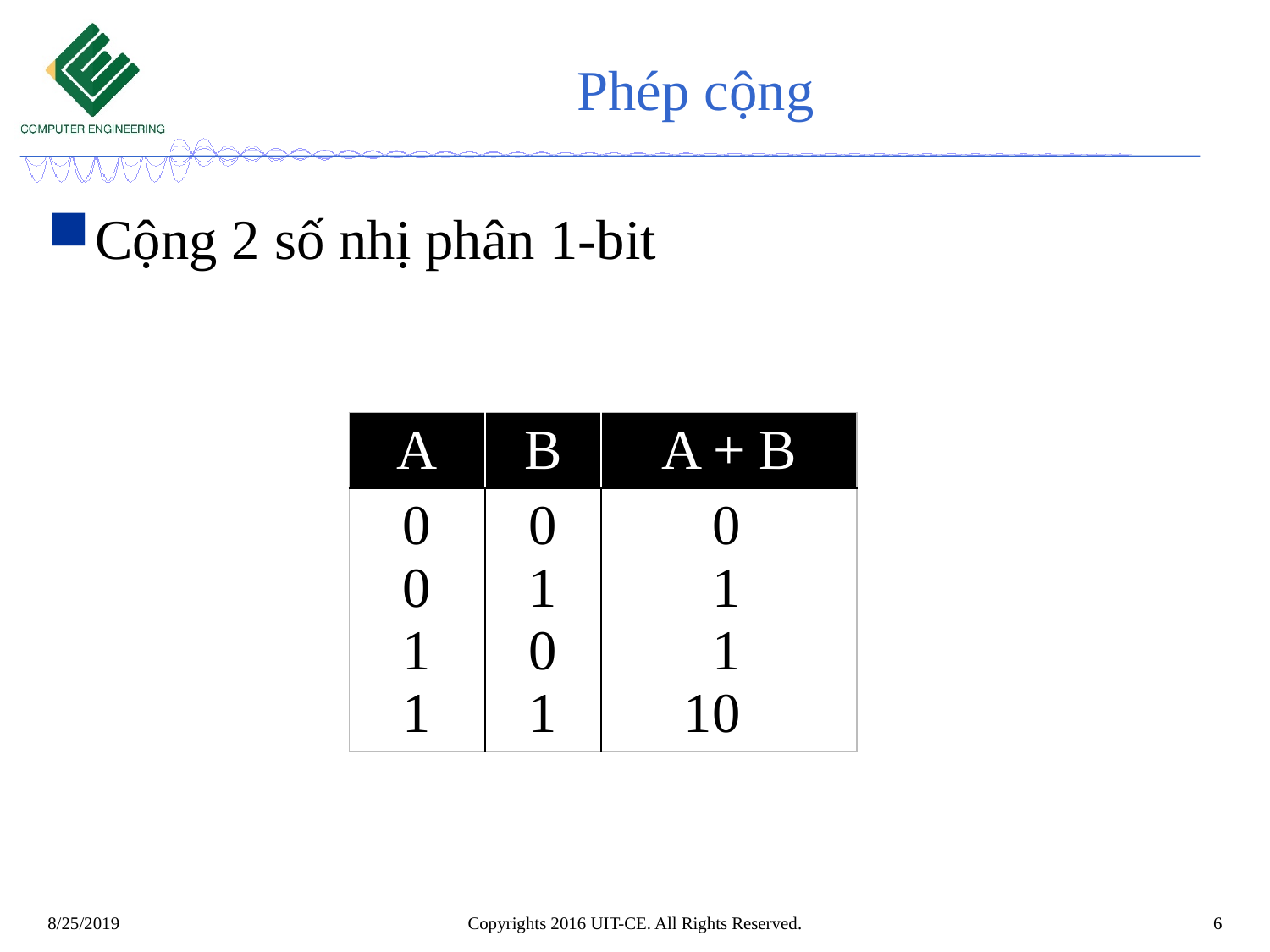

# Phép cộng
Cộng 2 số nhị phân 1-bit
| A | B | A + B |
| --- | --- | --- |
| 0 0 1 1 | 0 1 0 1 | 0 1 1 10 |
Copyrights 2016 UIT-CE. All Rights Reserved.
6
8/25/2019